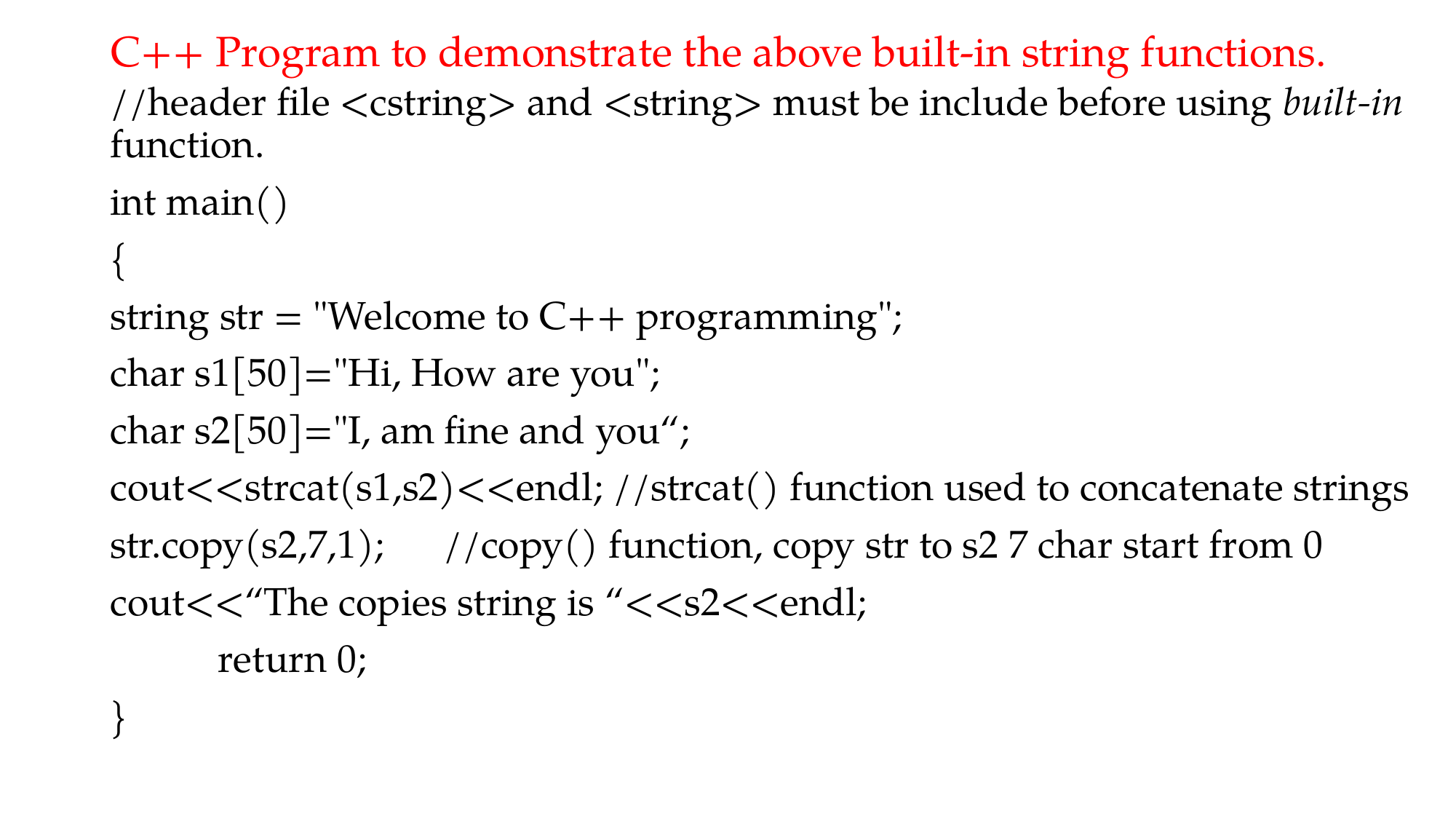

# C++ Program to demonstrate the above built-in string functions.
//header file <cstring> and <string> must be include before using built-in function.
int main()
{
string str = "Welcome to C++ programming";
char s1[50]="Hi, How are you";
char s2[50]="I, am fine and you“;
cout<<strcat(s1,s2)<<endl; //strcat() function used to concatenate strings
str.copy(s2,7,1);      //copy() function, copy str to s2 7 char start from 0
cout<<“The copies string is “<<s2<<endl;
	return 0;
}